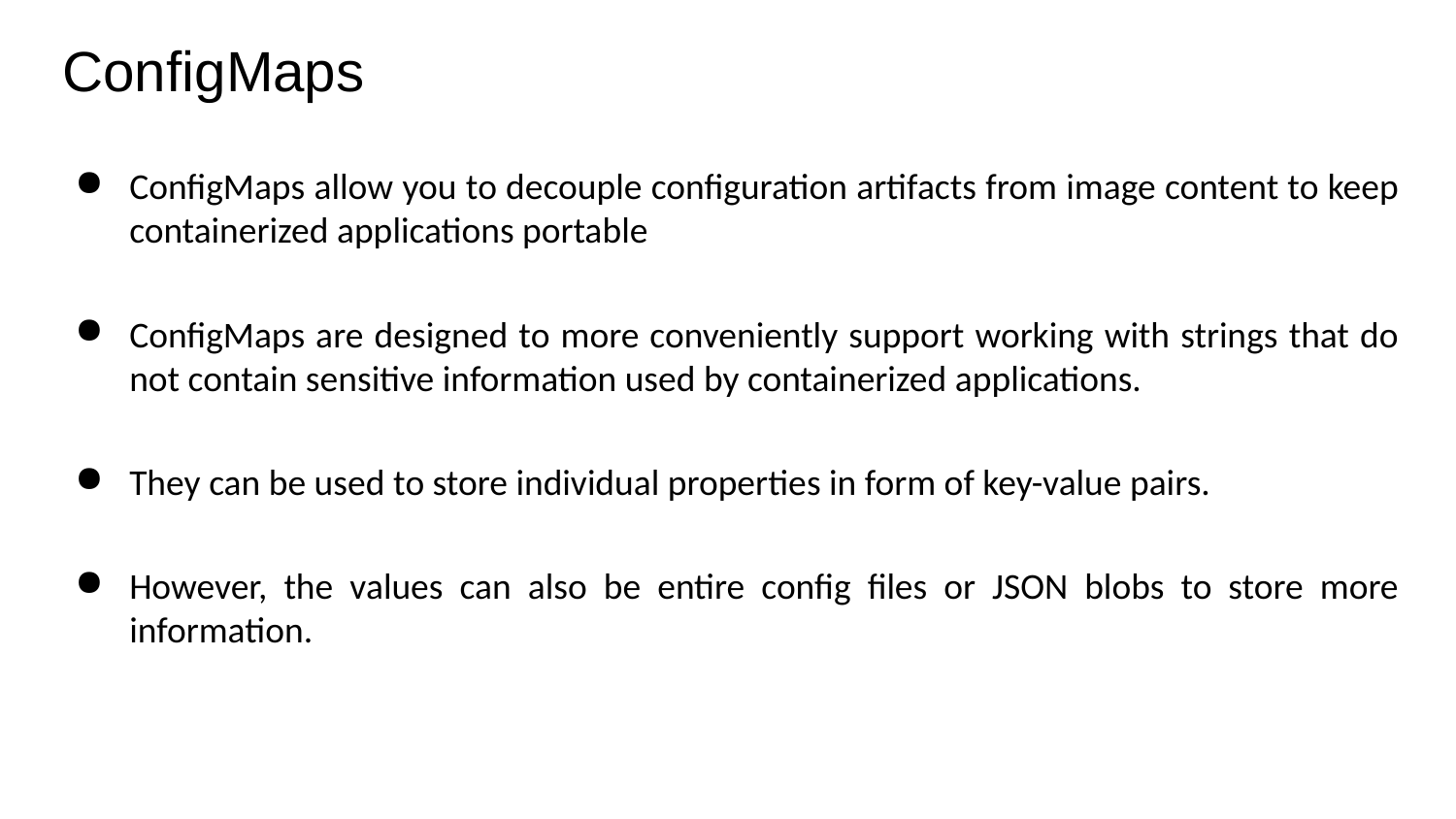

# ConfigMaps
ConfigMaps allow you to decouple configuration artifacts from image content to keep containerized applications portable

ConfigMaps are designed to more conveniently support working with strings that do not contain sensitive information used by containerized applications.

They can be used to store individual properties in form of key-value pairs.

However, the values can also be entire config files or JSON blobs to store more information.